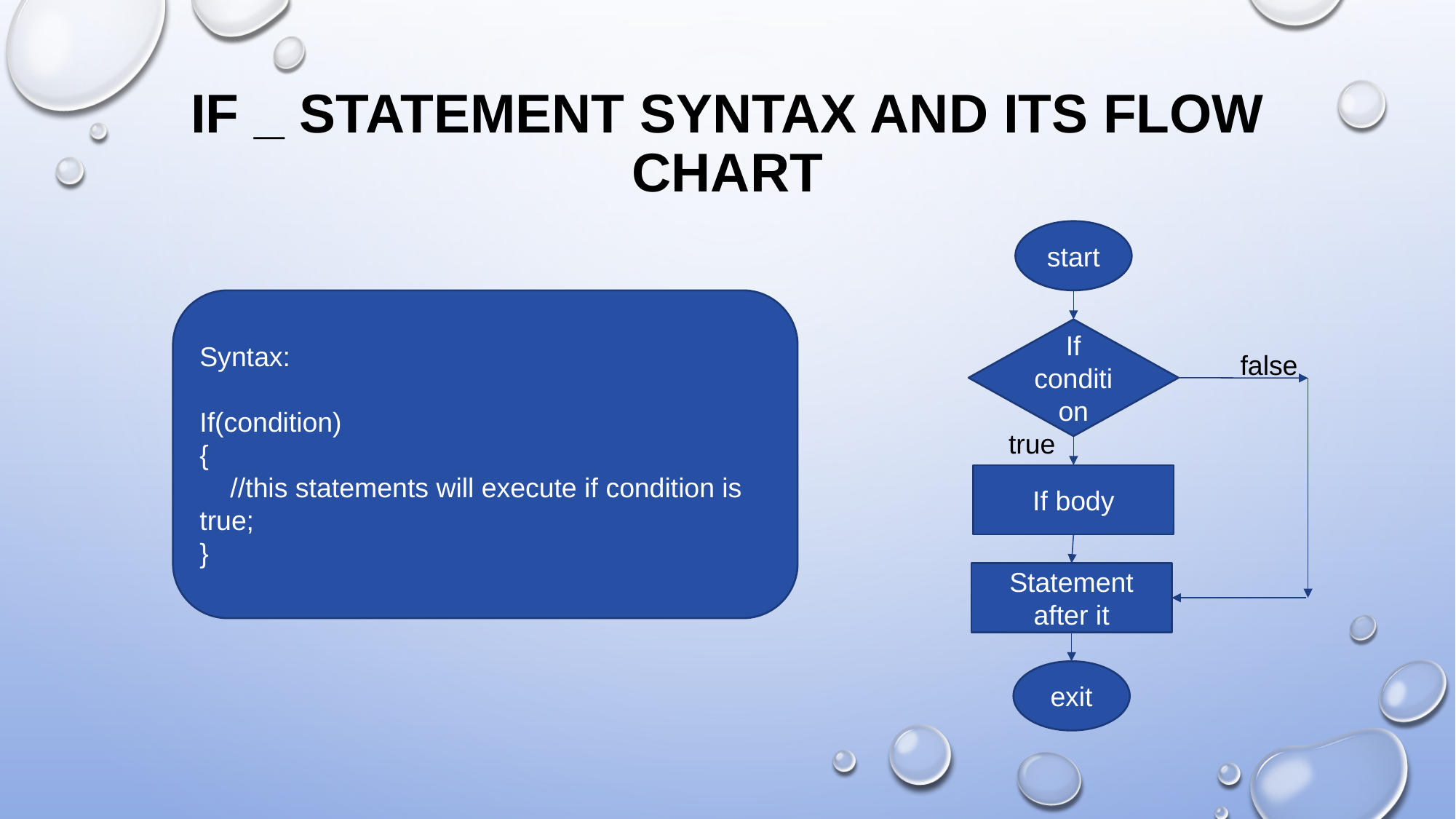

# If _ statement Syntax and its Flow chart
start
Syntax:

If(condition)
{
    //this statements will execute if condition is true;
}
If condition
false
true
If body
Statement after it
exit